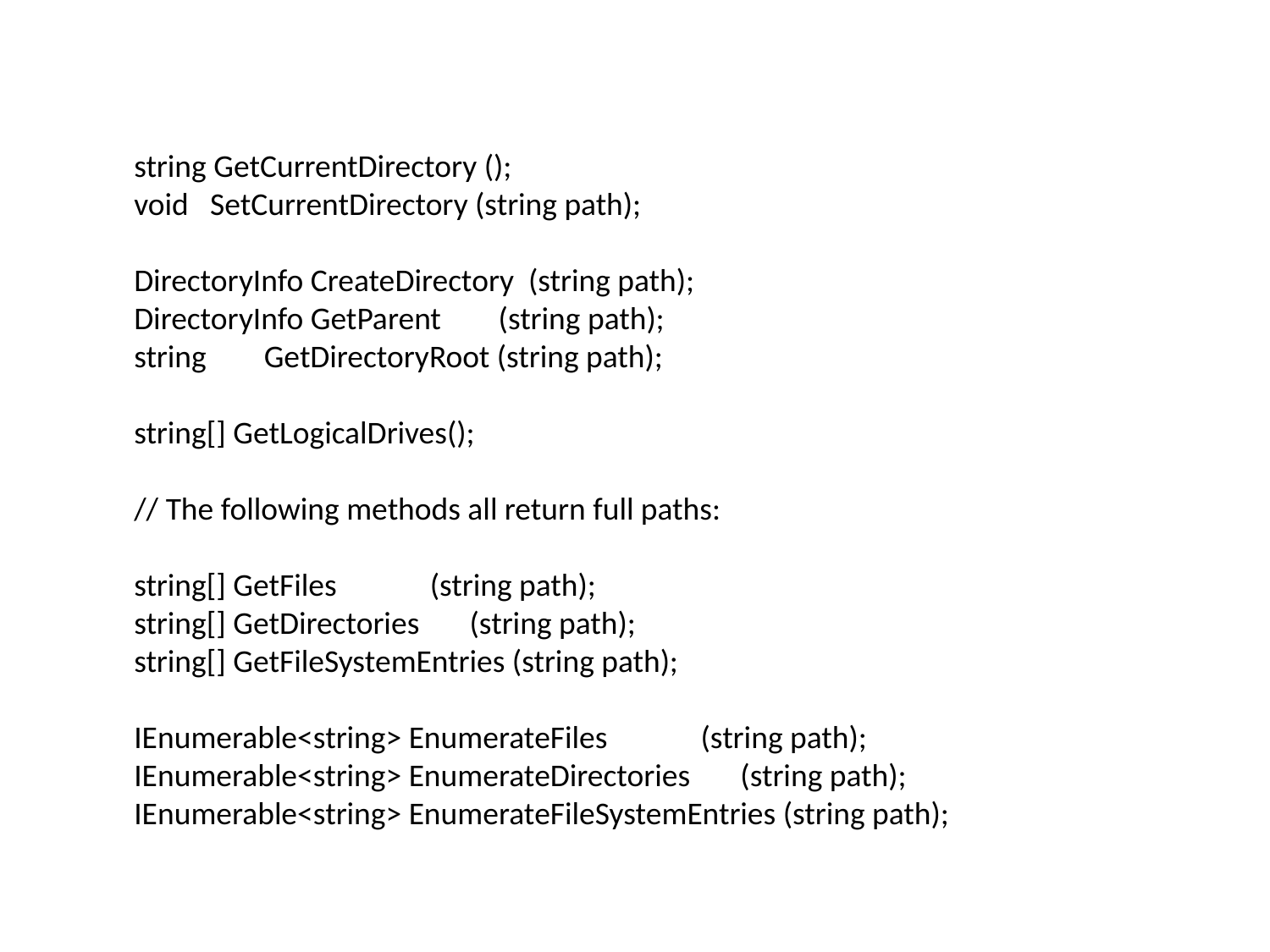

string GetCurrentDirectory ();
void   SetCurrentDirectory (string path);

DirectoryInfo CreateDirectory  (string path);
DirectoryInfo GetParent        (string path);
string        GetDirectoryRoot (string path);

string[] GetLogicalDrives();

// The following methods all return full paths:

string[] GetFiles             (string path);
string[] GetDirectories       (string path);
string[] GetFileSystemEntries (string path);

IEnumerable<string> EnumerateFiles             (string path);
IEnumerable<string> EnumerateDirectories       (string path);
IEnumerable<string> EnumerateFileSystemEntries (string path);